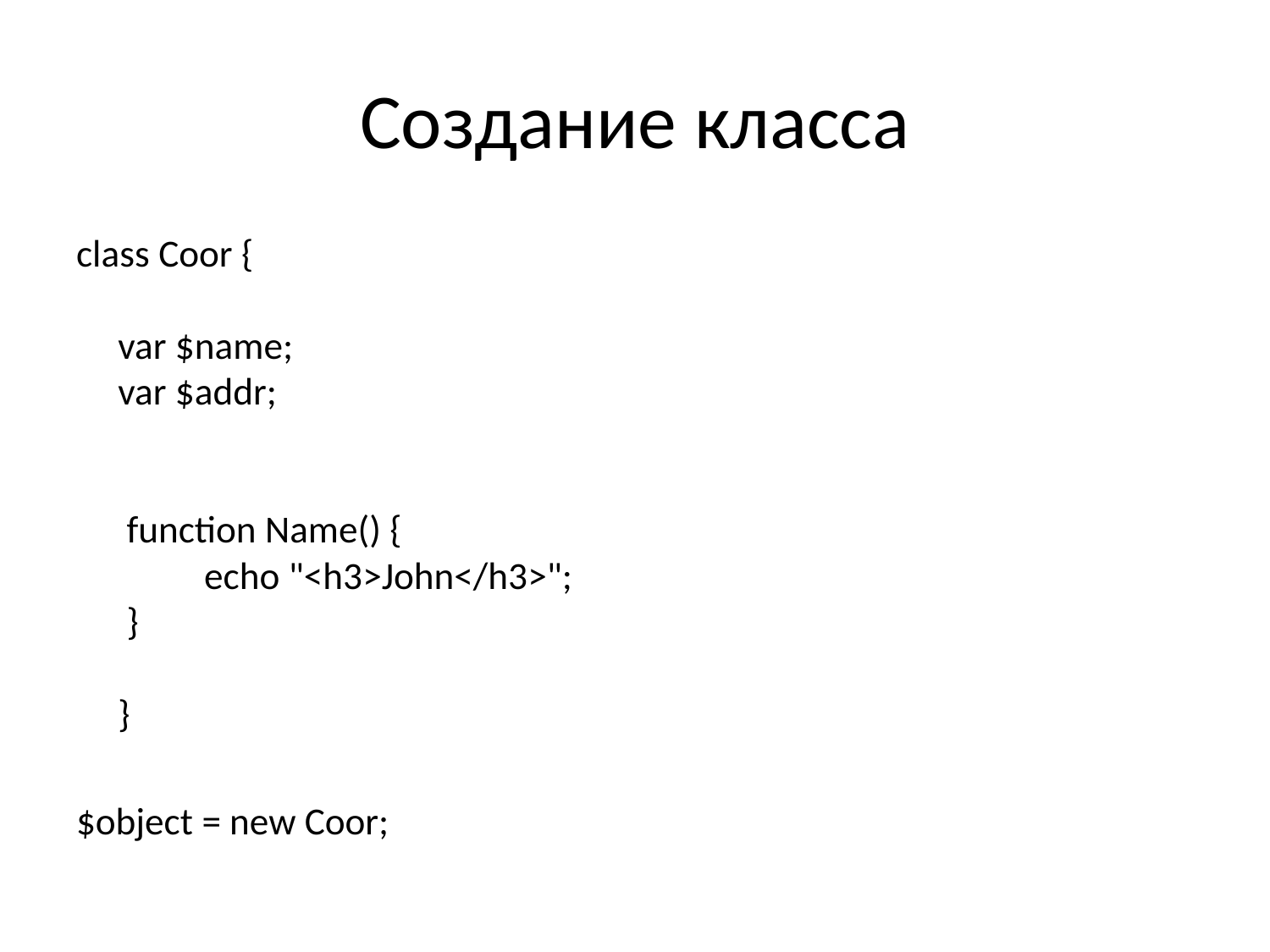

# Создание класса
class Coor {
var $name;
var $addr;
 function Name() {
 	echo "<h3>John</h3>";
	 }
}

$object = new Coor;